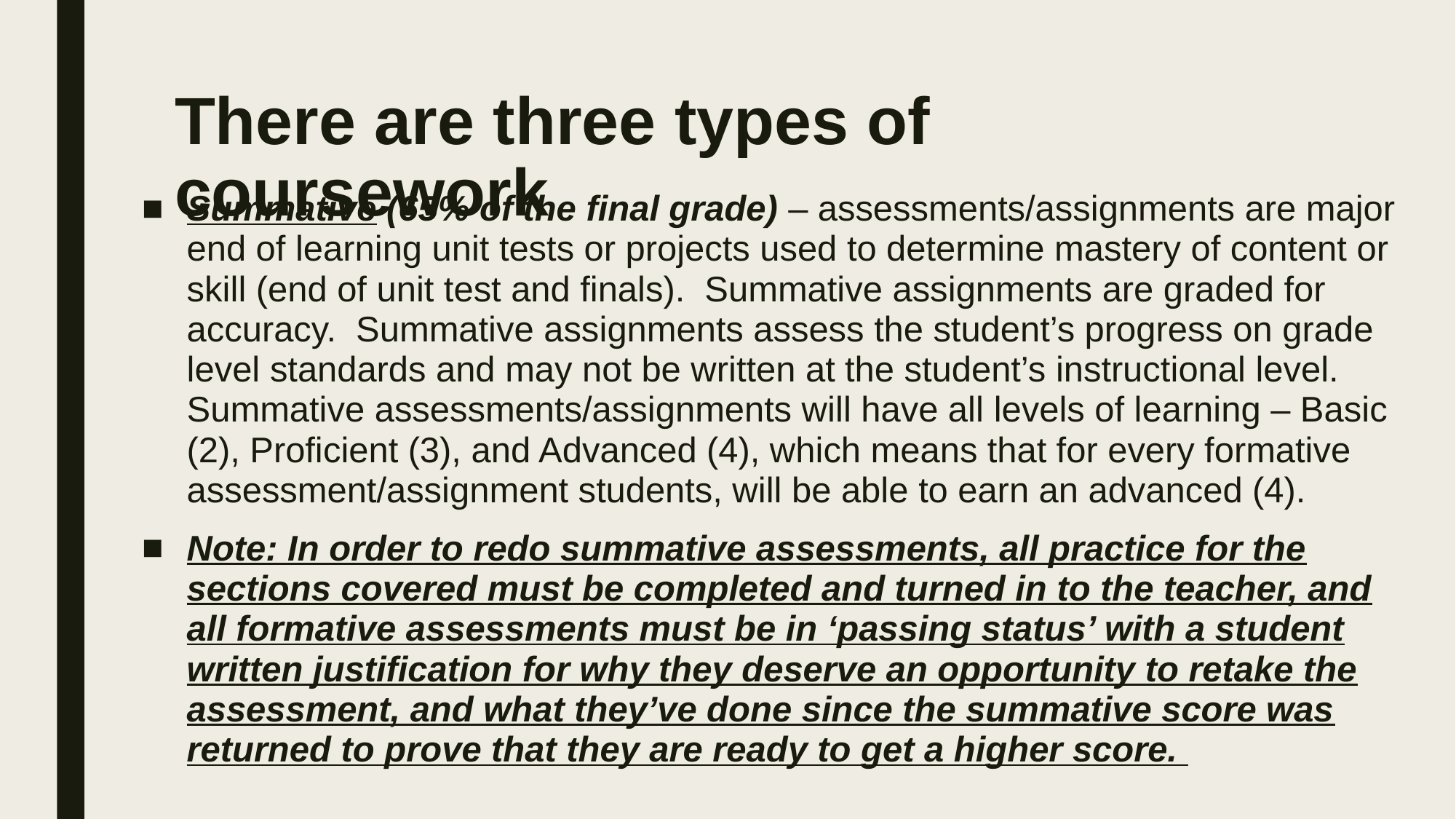

# There are three types of coursework
Summative (65% of the final grade) – assessments/assignments are major end of learning unit tests or projects used to determine mastery of content or skill (end of unit test and finals).  Summative assignments are graded for accuracy.  Summative assignments assess the student’s progress on grade level standards and may not be written at the student’s instructional level.  Summative assessments/assignments will have all levels of learning – Basic (2), Proficient (3), and Advanced (4), which means that for every formative assessment/assignment students, will be able to earn an advanced (4).
Note: In order to redo summative assessments, all practice for the sections covered must be completed and turned in to the teacher, and all formative assessments must be in ‘passing status’ with a student written justification for why they deserve an opportunity to retake the assessment, and what they’ve done since the summative score was returned to prove that they are ready to get a higher score.